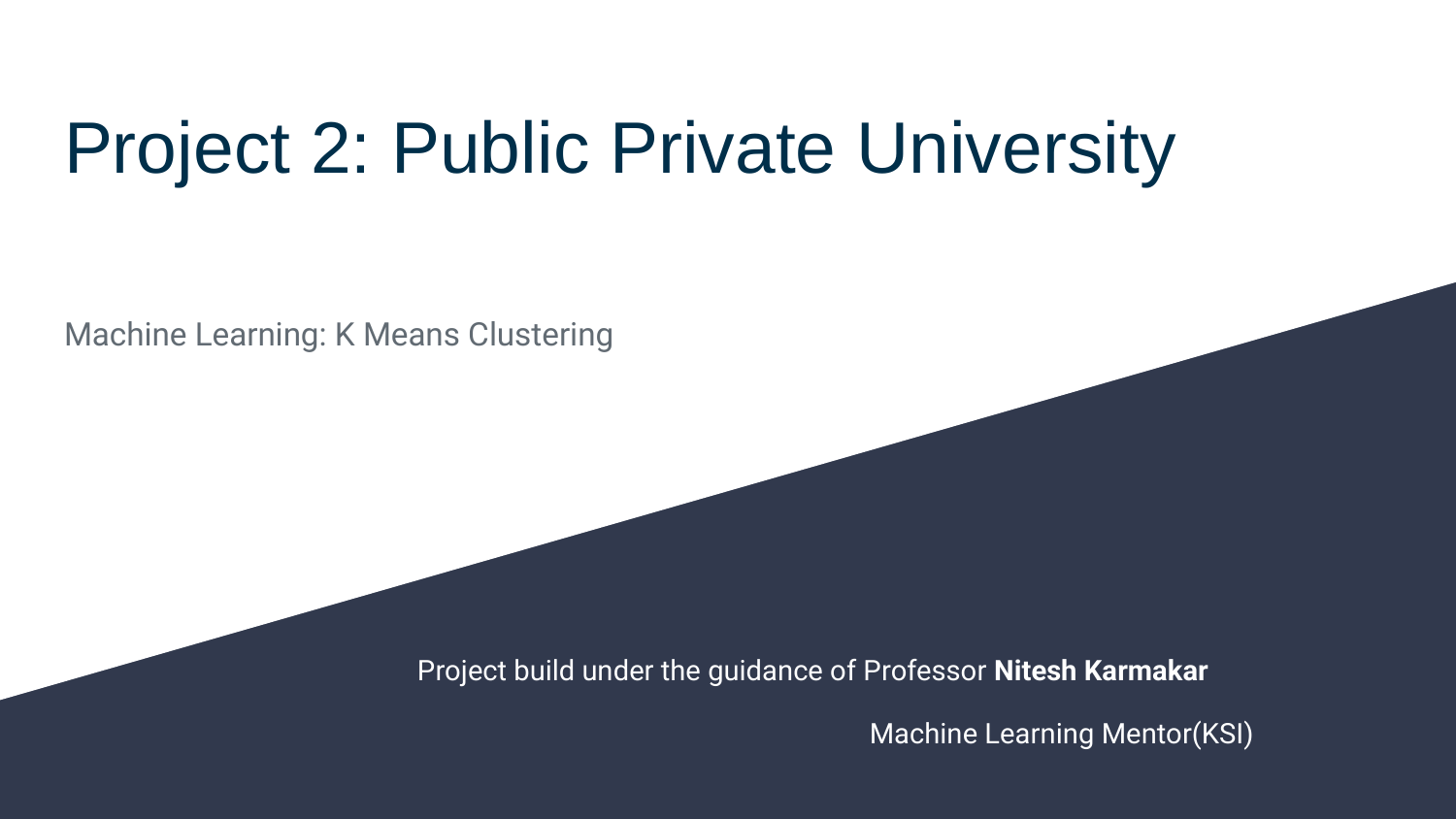

# Project 2: Public Private University
Machine Learning: K Means Clustering
Project build under the guidance of Professor Nitesh Karmakar
Machine Learning Mentor(KSI)